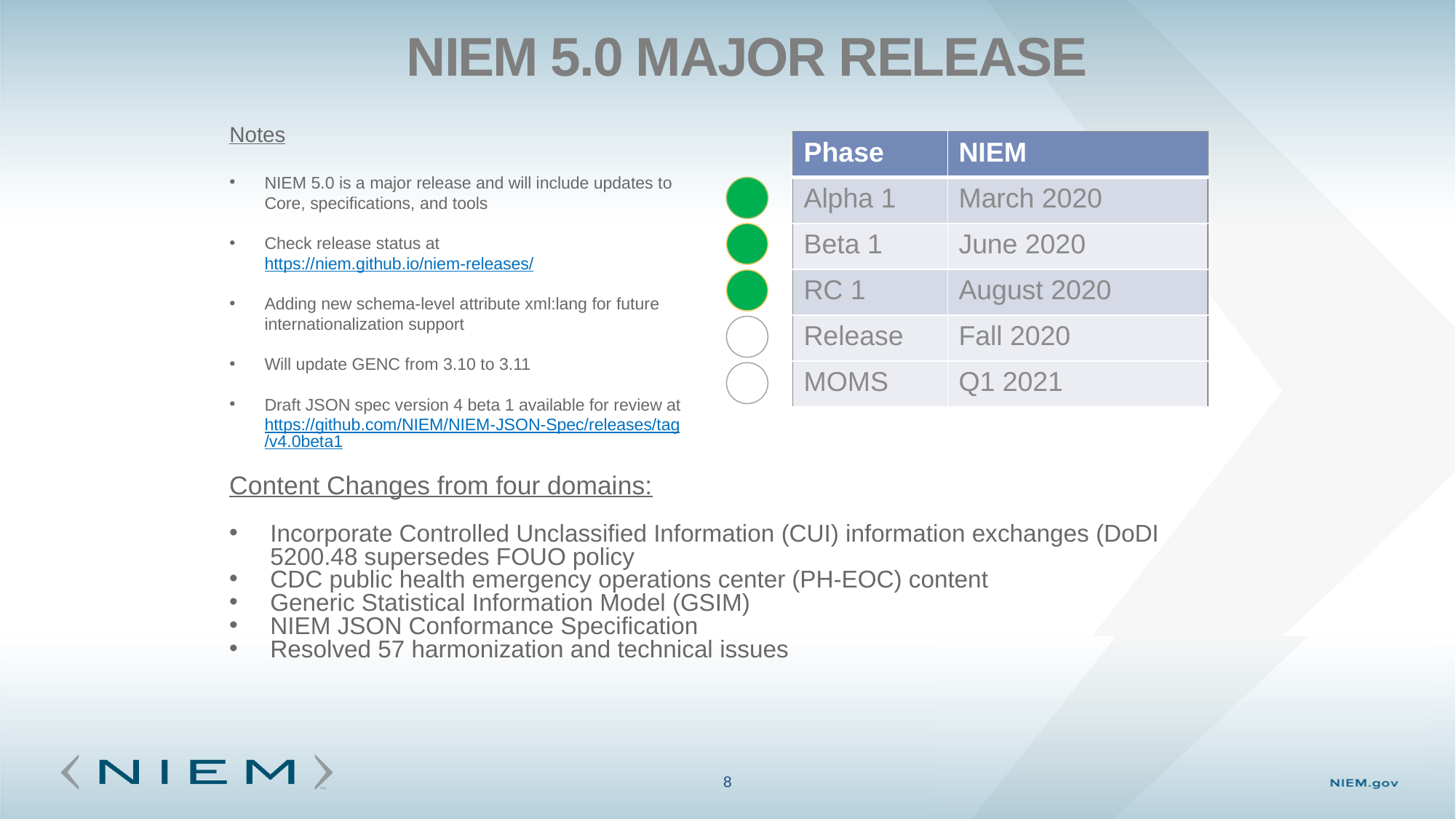

# NIEM 5.0 Major release
Notes
NIEM 5.0 is a major release and will include updates to Core, specifications, and tools
Check release status at
https://niem.github.io/niem-releases/
Adding new schema-level attribute xml:lang for future internationalization support
Will update GENC from 3.10 to 3.11
Draft JSON spec version 4 beta 1 available for review at https://github.com/NIEM/NIEM-JSON-Spec/releases/tag/v4.0beta1
| Phase | NIEM |
| --- | --- |
| Alpha 1 | March 2020 |
| Beta 1 | June 2020 |
| RC 1 | August 2020 |
| Release | Fall 2020 |
| MOMS | Q1 2021 |

Content Changes from four domains:

Incorporate Controlled Unclassified Information (CUI) information exchanges (DoDI 5200.48 supersedes FOUO policy
CDC public health emergency operations center (PH-EOC) content
Generic Statistical Information Model (GSIM)
NIEM JSON Conformance Specification
Resolved 57 harmonization and technical issues

8